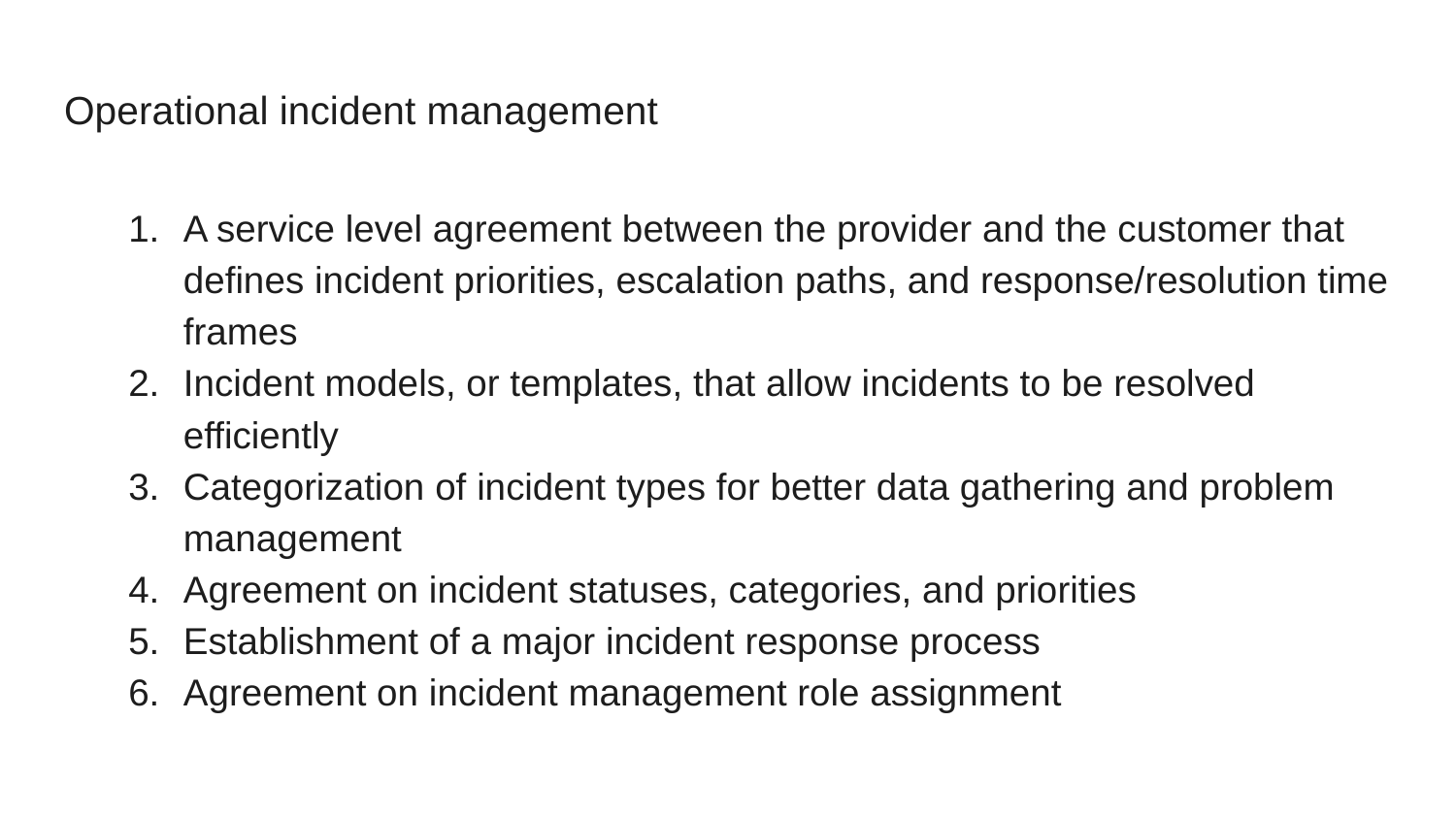

# Operational incident management
A service level agreement between the provider and the customer that defines incident priorities, escalation paths, and response/resolution time frames
Incident models, or templates, that allow incidents to be resolved efficiently
Categorization of incident types for better data gathering and problem management
Agreement on incident statuses, categories, and priorities
Establishment of a major incident response process
Agreement on incident management role assignment